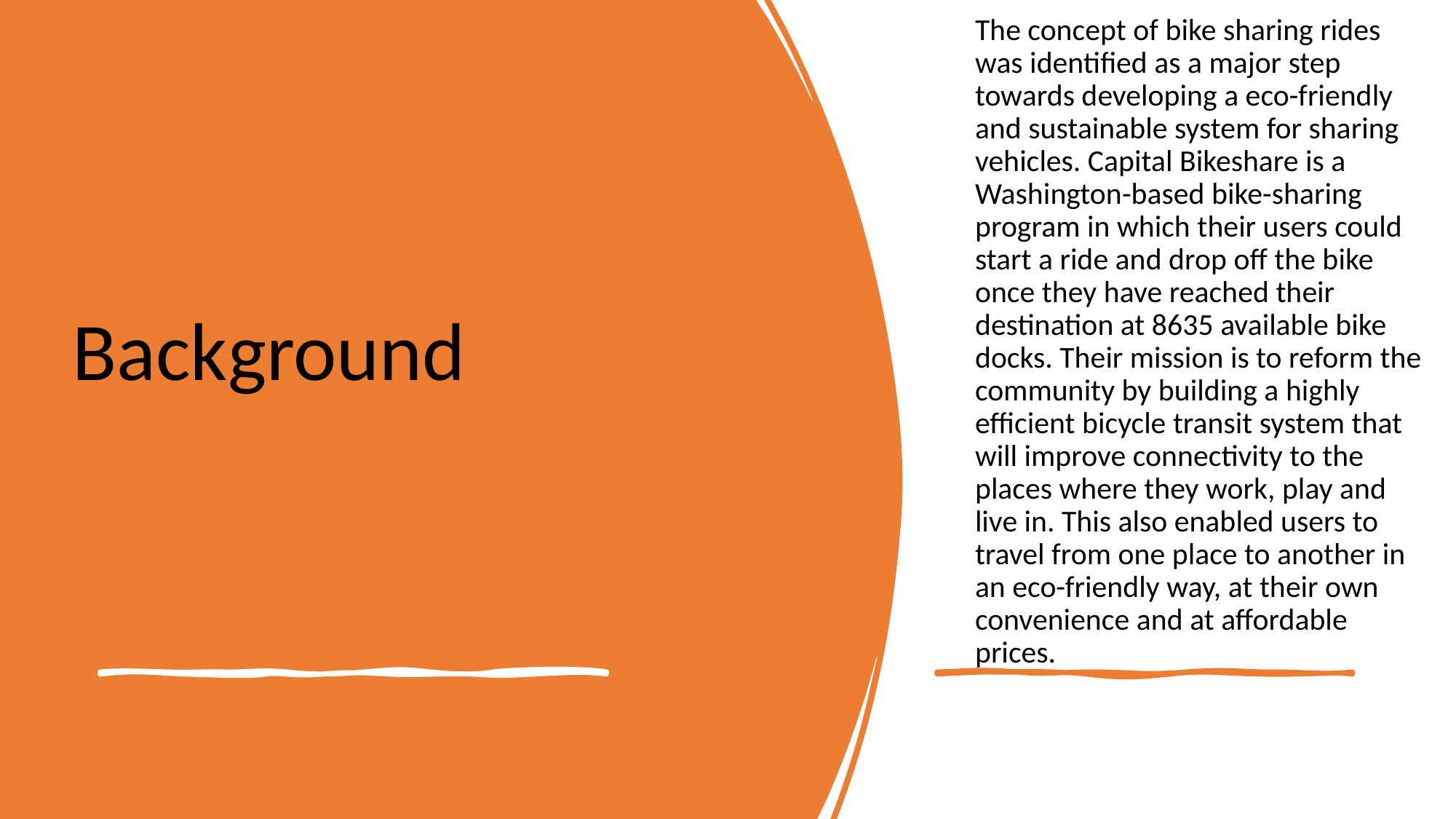

Background

The concept of bike sharing rides was identified as a major step towards developing a eco-friendly and sustainable system for sharing vehicles. Capital Bikeshare is a Washington-based bike-sharing program in which their users could start a ride and drop off the bike once they have reached their destination at 8635 available bike docks. Their mission is to reform the community by building a highly efficient bicycle transit system that will improve connectivity to the places where they work, play and live in. This also enabled users to travel from one place to another in an eco-friendly way, at their own convenience and at affordable prices.